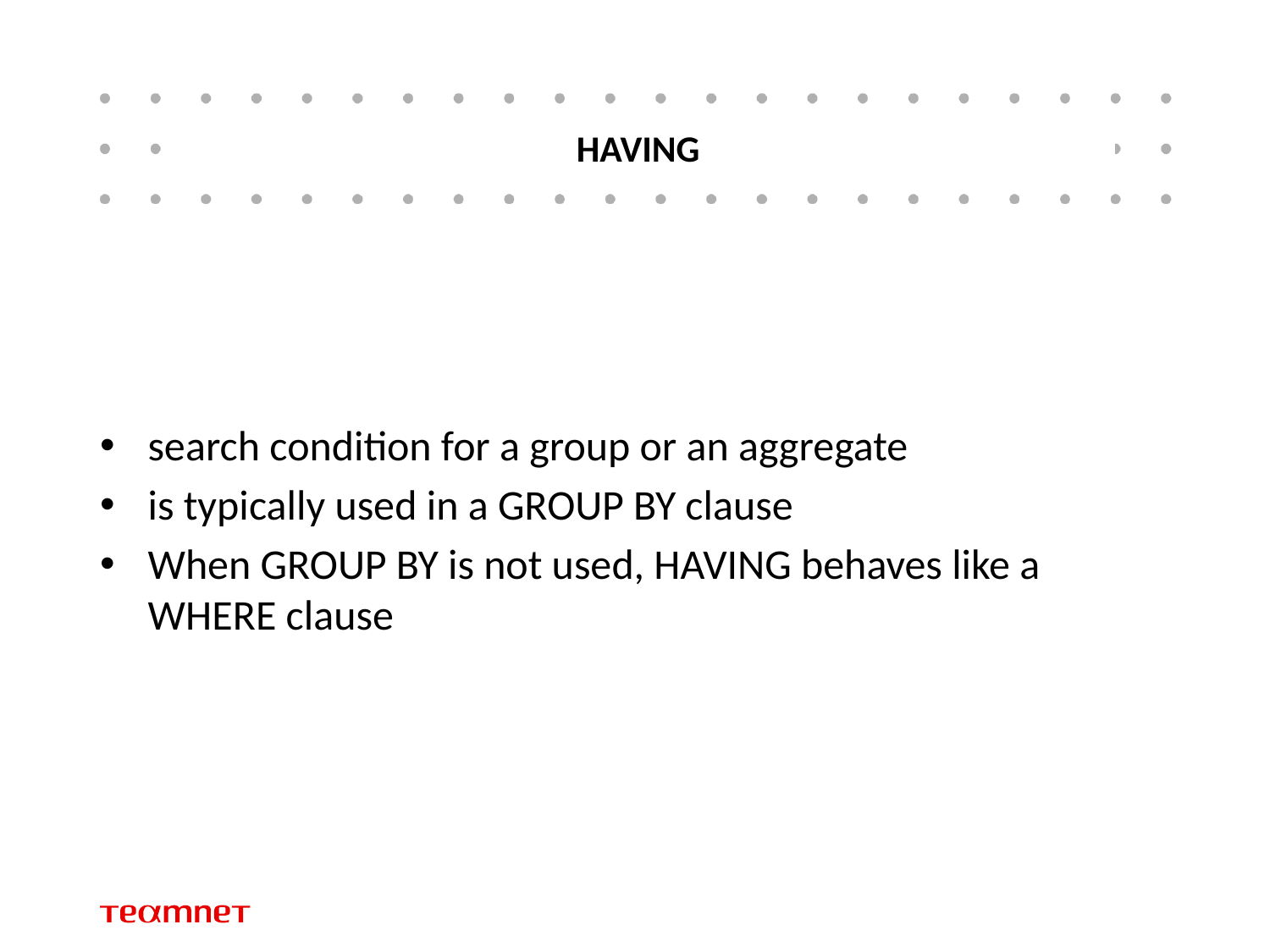

# HAVING
search condition for a group or an aggregate
is typically used in a GROUP BY clause
When GROUP BY is not used, HAVING behaves like a WHERE clause